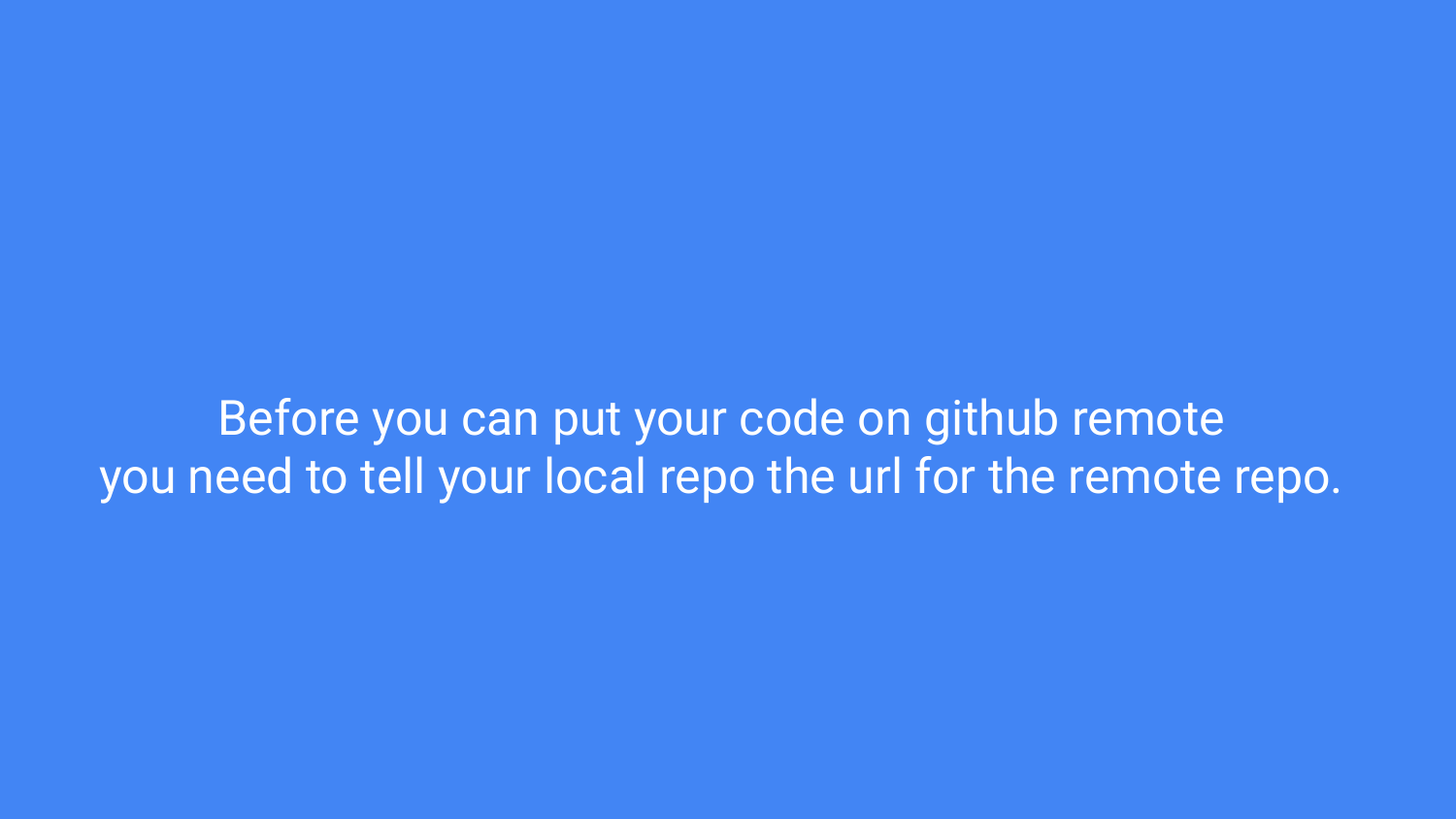

# Before you can put your code on github remote
you need to tell your local repo the url for the remote repo.